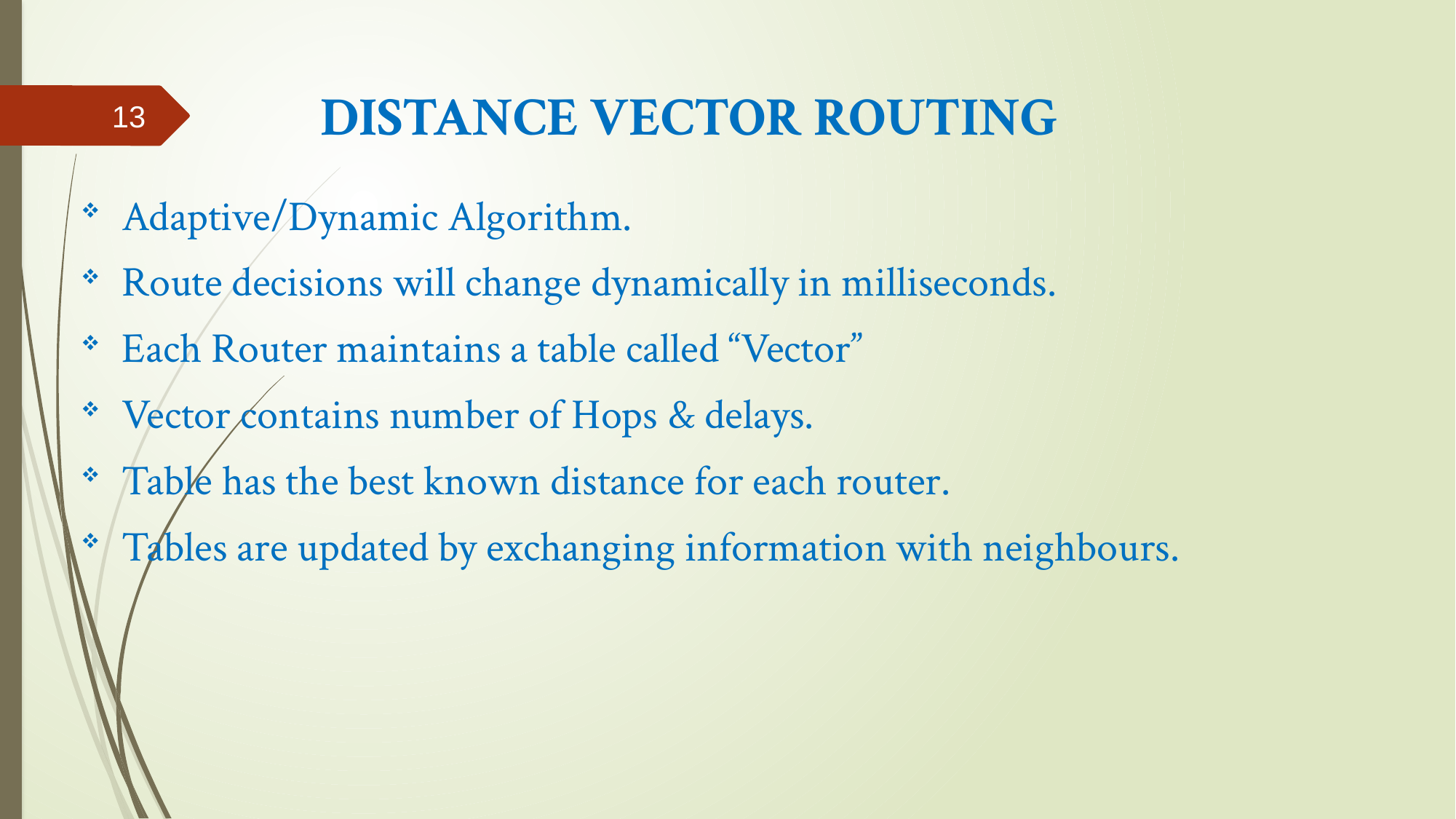

# DISTANCE VECTOR ROUTING
13
Adaptive/Dynamic Algorithm.
Route decisions will change dynamically in milliseconds.
Each Router maintains a table called “Vector”
Vector contains number of Hops & delays.
Table has the best known distance for each router.
Tables are updated by exchanging information with neighbours.